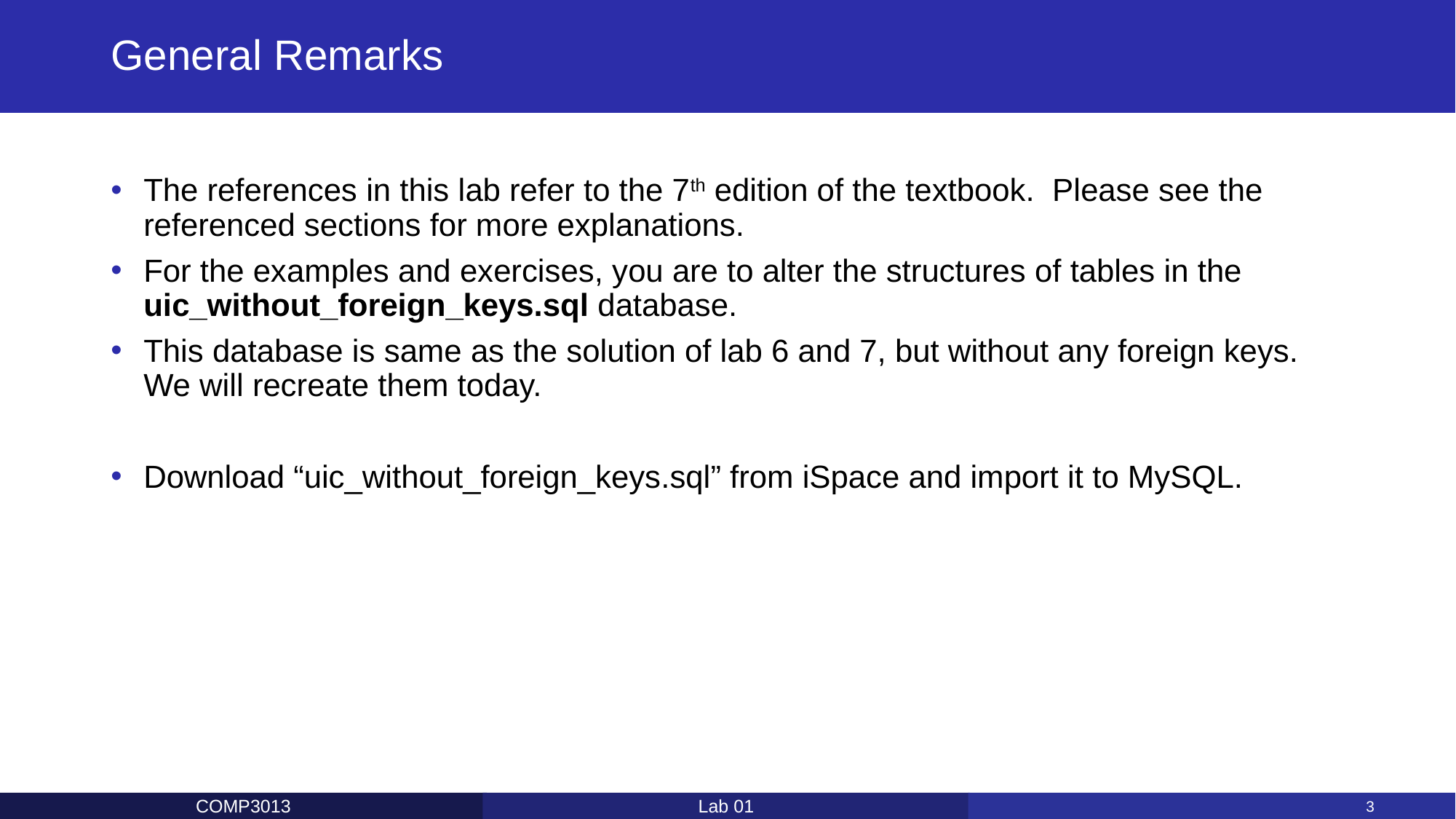

# General Remarks
The references in this lab refer to the 7th edition of the textbook.  Please see the referenced sections for more explanations.
For the examples and exercises, you are to alter the structures of tables in the uic_without_foreign_keys.sql database.
This database is same as the solution of lab 6 and 7, but without any foreign keys. We will recreate them today.

Download “uic_without_foreign_keys.sql” from iSpace and import it to MySQL.